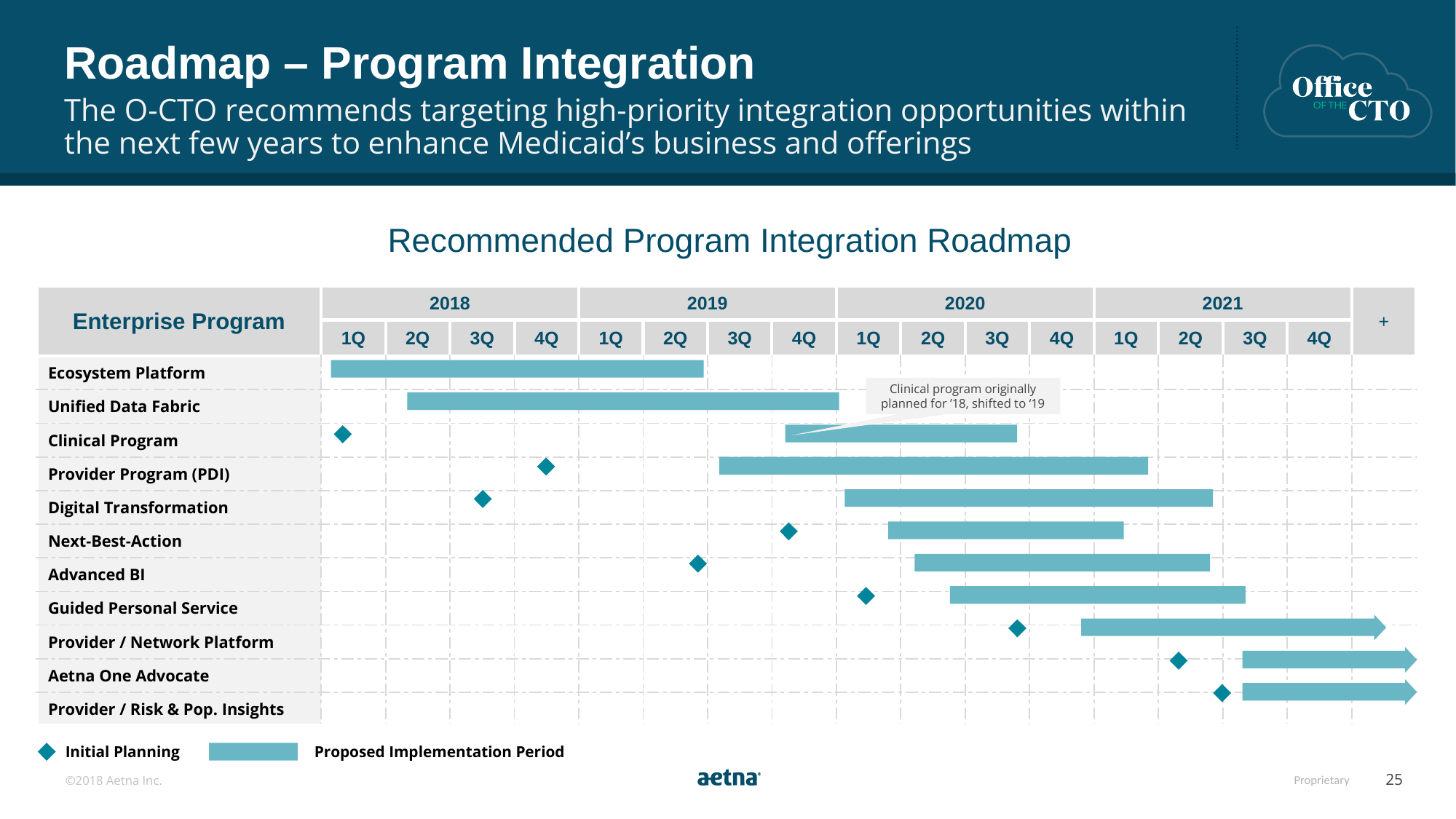

# Roadmap – Program Integration
The O-CTO recommends targeting high-priority integration opportunities within the next few years to enhance Medicaid’s business and offerings
Recommended Program Integration Roadmap
| Enterprise Program | 2018 |  |  |  | 2019 |  |  |  | 2020 |  |  |  | 2021 |  |  |  | + |
| --- | --- | --- | --- | --- | --- | --- | --- | --- | --- | --- | --- | --- | --- | --- | --- | --- | --- |
|  | 1Q | 2Q | 3Q | 4Q | 1Q | 2Q | 3Q | 4Q | 1Q | 2Q | 3Q | 4Q | 1Q | 2Q | 3Q | 4Q |  |
| Ecosystem Platform |  |  |  |  |  |  |  |  |  |  |  |  |  |  |  |  |  |
| Unified Data Fabric |  |  |  |  |  |  |  |  |  |  |  |  |  |  |  |  |  |
| Clinical Program |  |  |  |  |  |  |  |  |  |  |  |  |  |  |  |  |  |
| Provider Program (PDI) |  |  |  |  |  |  |  |  |  |  |  |  |  |  |  |  |  |
| Digital Transformation |  |  |  |  |  |  |  |  |  |  |  |  |  |  |  |  |  |
| Next-Best-Action |  |  |  |  |  |  |  |  |  |  |  |  |  |  |  |  |  |
| Advanced BI |  |  |  |  |  |  |  |  |  |  |  |  |  |  |  |  |  |
| Guided Personal Service |  |  |  |  |  |  |  |  |  |  |  |  |  |  |  |  |  |
| Provider / Network Platform |  |  |  |  |  |  |  |  |  |  |  |  |  |  |  |  |  |
| Aetna One Advocate |  |  |  |  |  |  |  |  |  |  |  |  |  |  |  |  |  |
| Provider / Risk & Pop. Insights |  |  |  |  |  |  |  |  |  |  |  |  |  |  |  |  |  |

Clinical program originally planned for ’18, shifted to ‘19

Initial Planning
Proposed Implementation Period